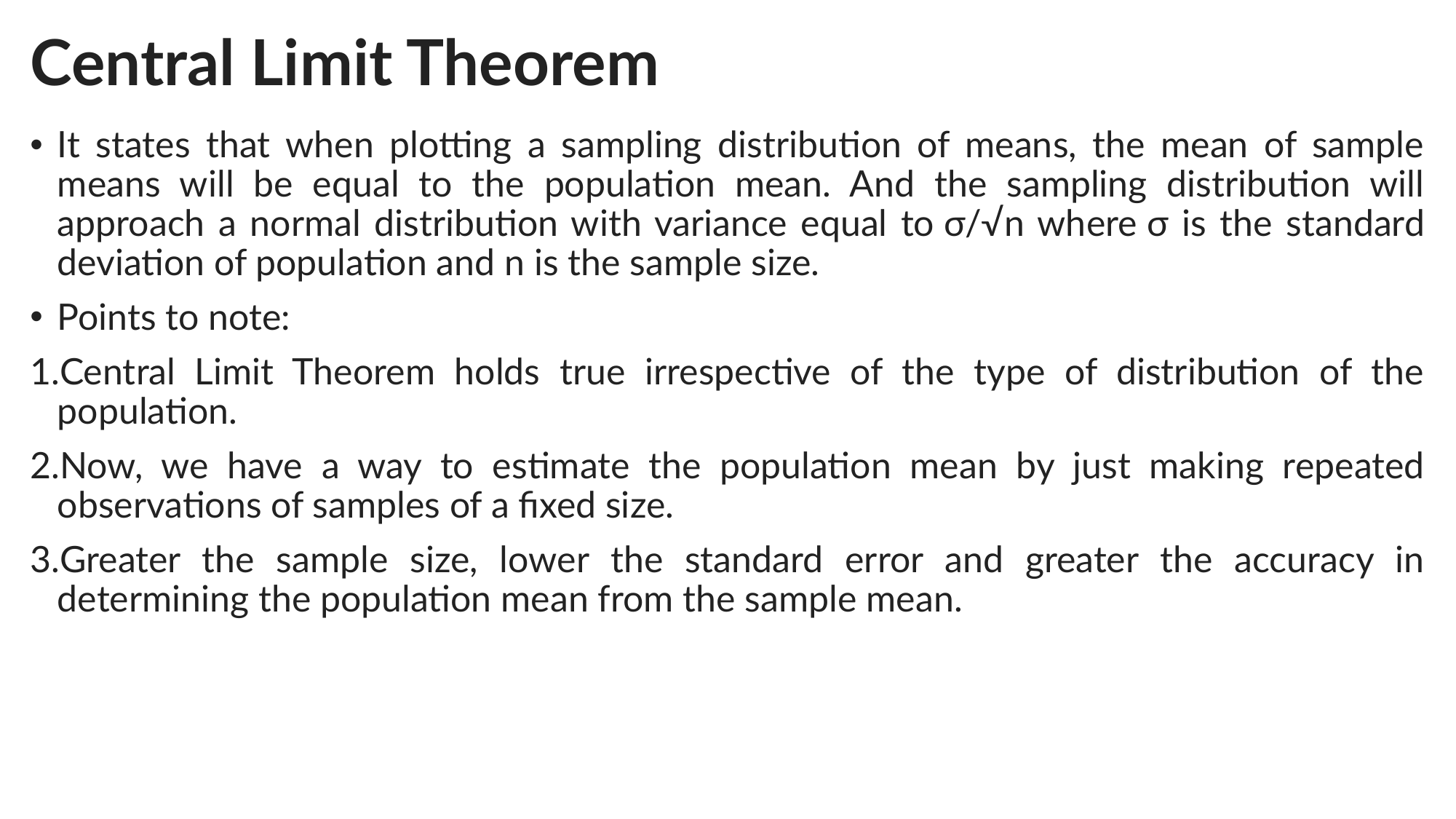

# Central Limit Theorem
It states that when plotting a sampling distribution of means, the mean of sample means will be equal to the population mean. And the sampling distribution will approach a normal distribution with variance equal to σ/√n where σ is the standard deviation of population and n is the sample size.
Points to note:
Central Limit Theorem holds true irrespective of the type of distribution of the population.
Now, we have a way to estimate the population mean by just making repeated observations of samples of a fixed size.
Greater the sample size, lower the standard error and greater the accuracy in determining the population mean from the sample mean.